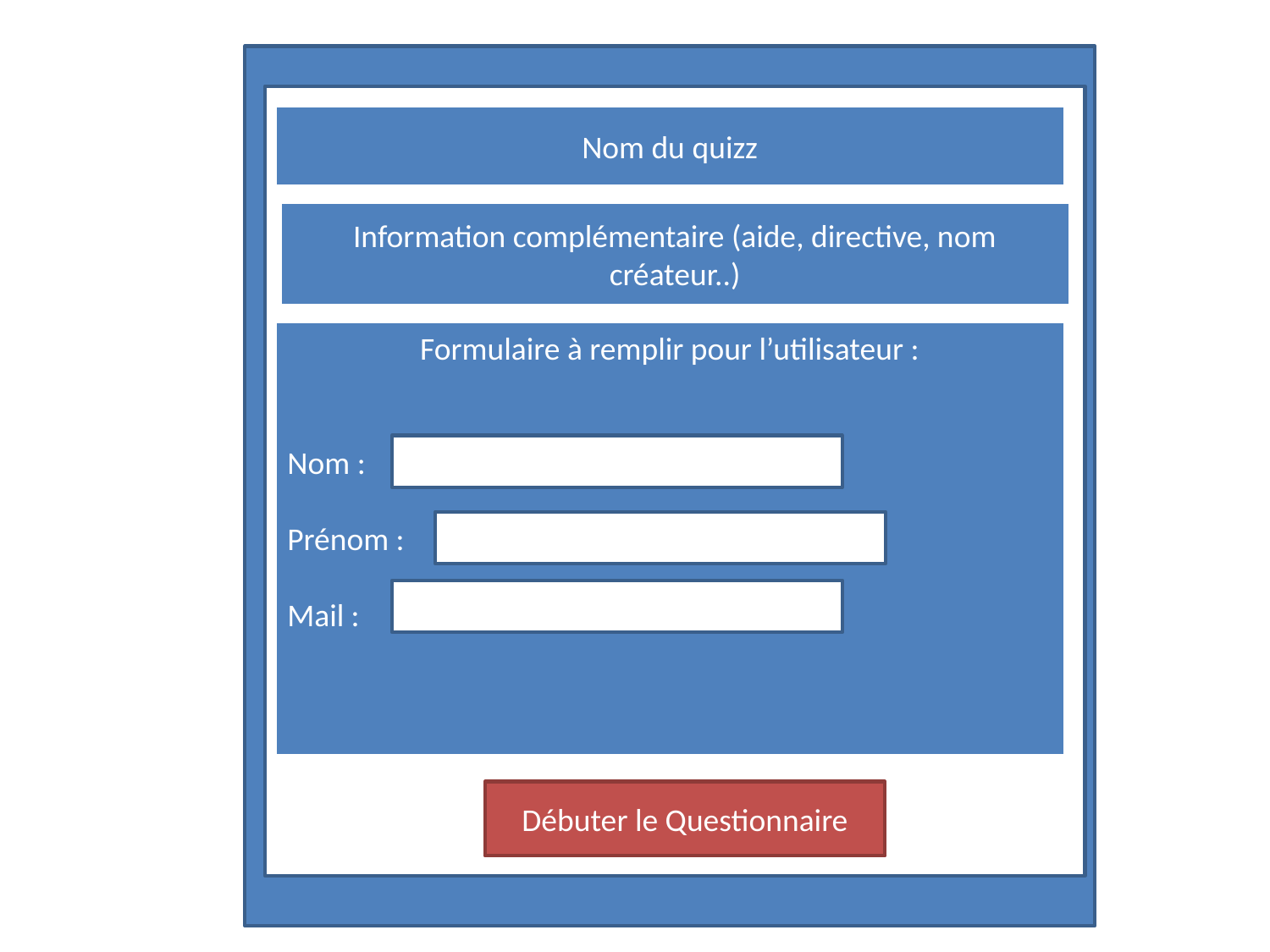

Nom du quizz
Information complémentaire (aide, directive, nom créateur..)
Formulaire à remplir pour l’utilisateur :

Nom :

Prénom :

Mail :

Débuter le Questionnaire